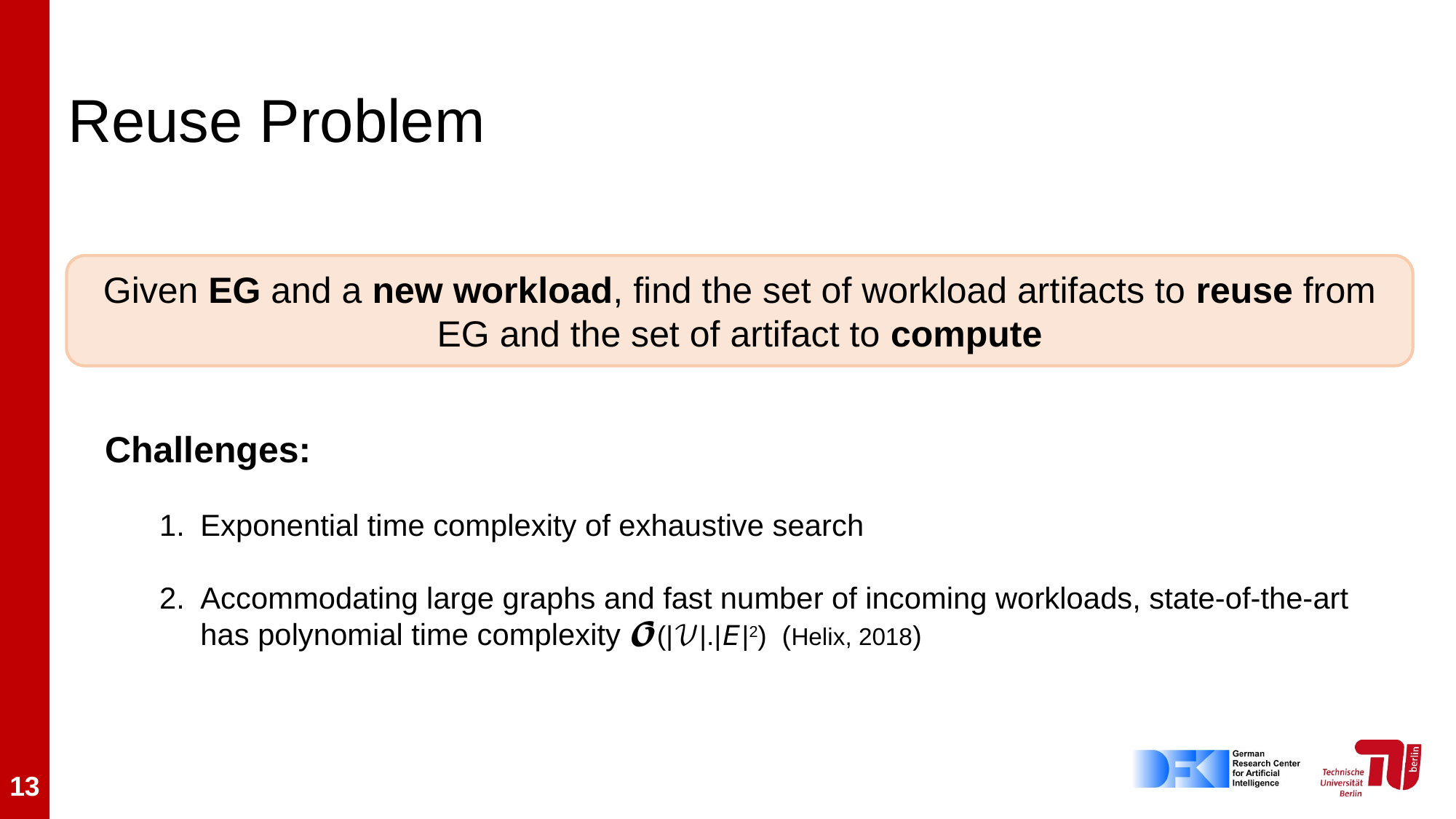

# Reuse Problem
Given EG and a new workload, find the set of workload artifacts to reuse from EG and the set of artifact to compute
Challenges:

Exponential time complexity of exhaustive search

Accommodating large graphs and fast number of incoming workloads, state-of-the-art has polynomial time complexity 𝓞(|𝒱|.|𝘌|2)  (Helix, 2018)

13